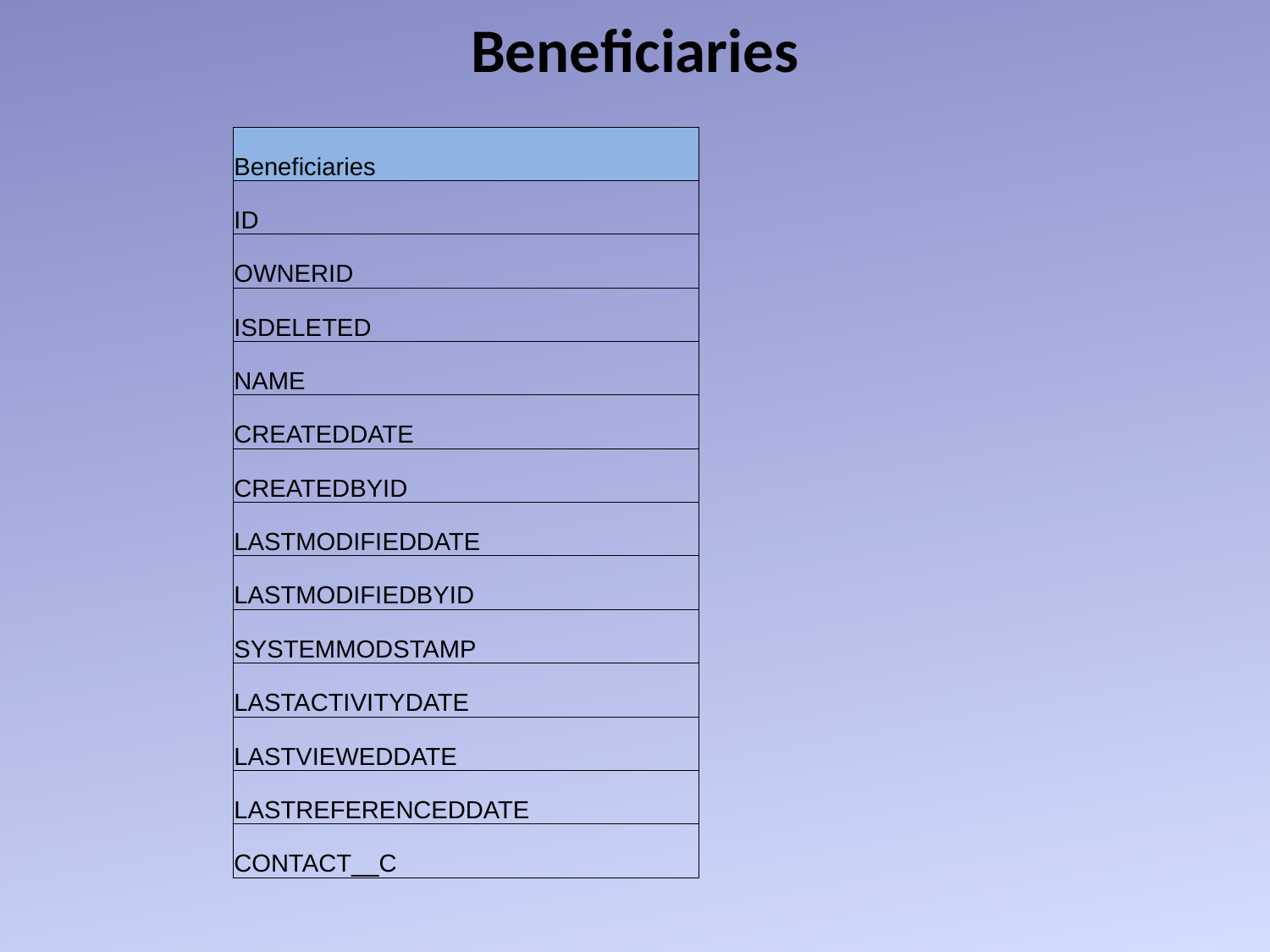

# Beneficiaries
| Beneficiaries |
| --- |
| ID |
| OWNERID |
| ISDELETED |
| NAME |
| CREATEDDATE |
| CREATEDBYID |
| LASTMODIFIEDDATE |
| LASTMODIFIEDBYID |
| SYSTEMMODSTAMP |
| LASTACTIVITYDATE |
| LASTVIEWEDDATE |
| LASTREFERENCEDDATE |
| CONTACT\_\_C |